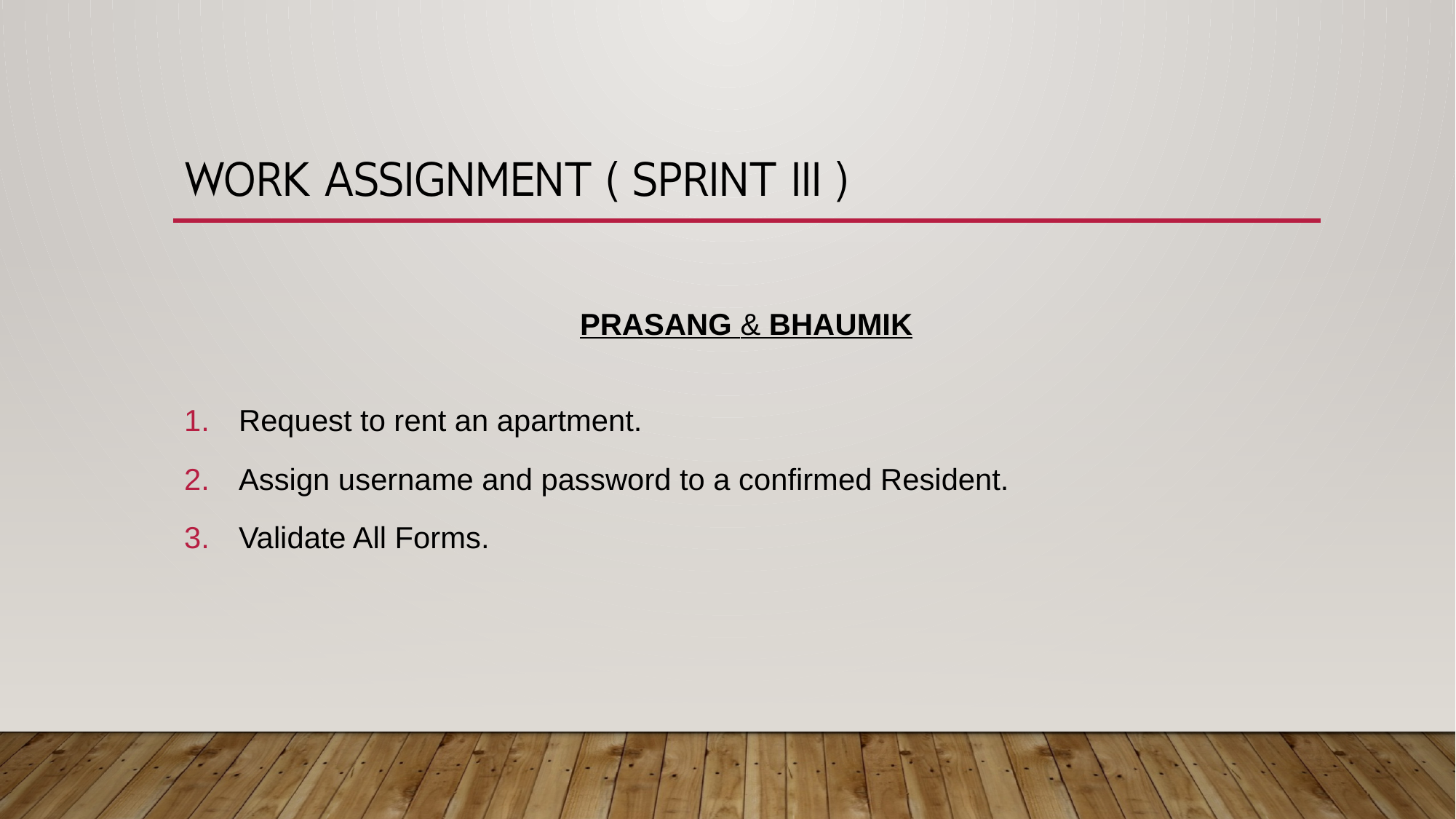

# Work assignment ( sprint iii )

PRASANG & BHAUMIK

Request to rent an apartment.
Assign username and password to a confirmed Resident.
Validate All Forms.